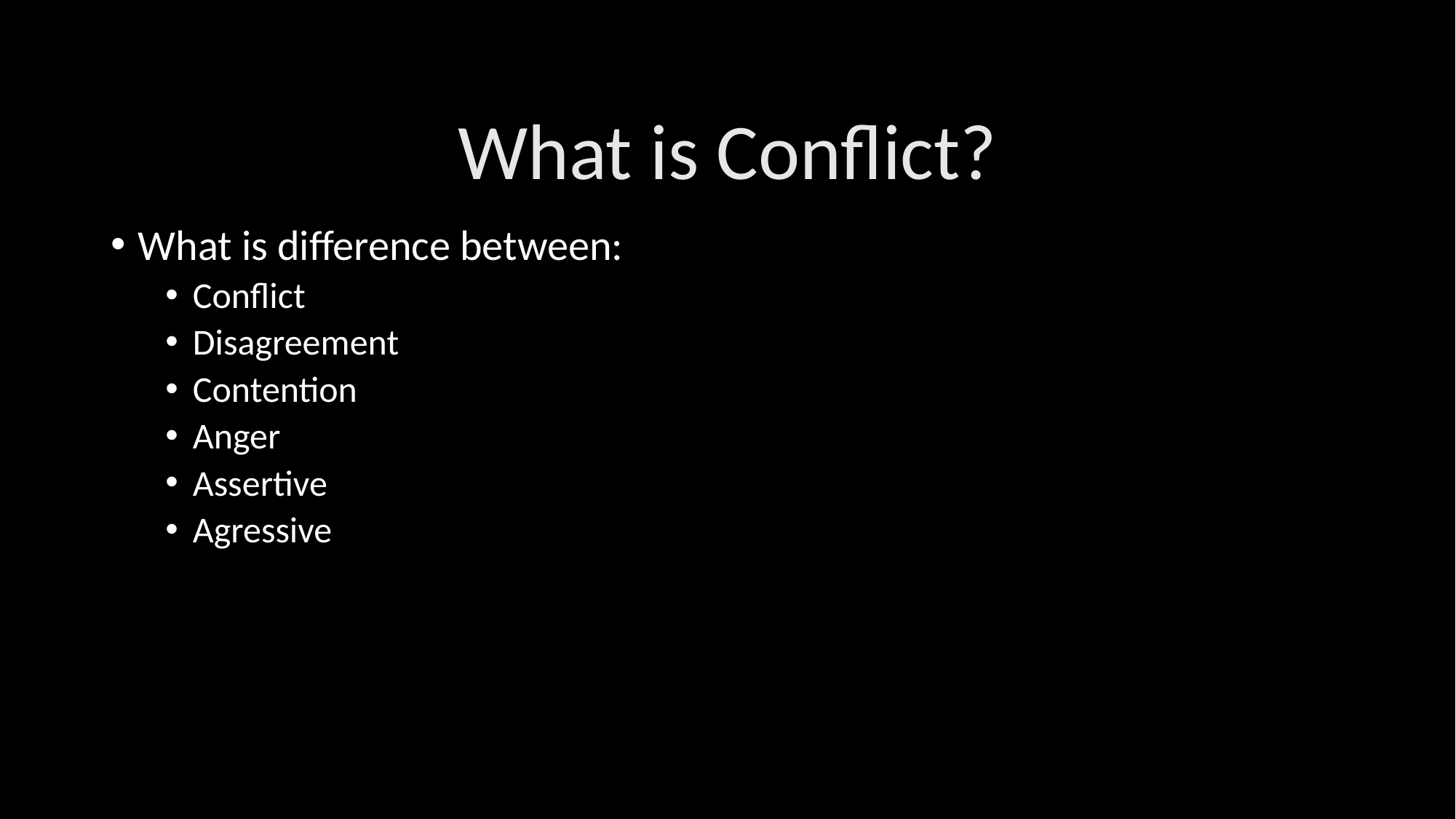

# What is Conflict?
What is difference between:
Conflict
Disagreement
Contention
Anger
Assertive
Agressive